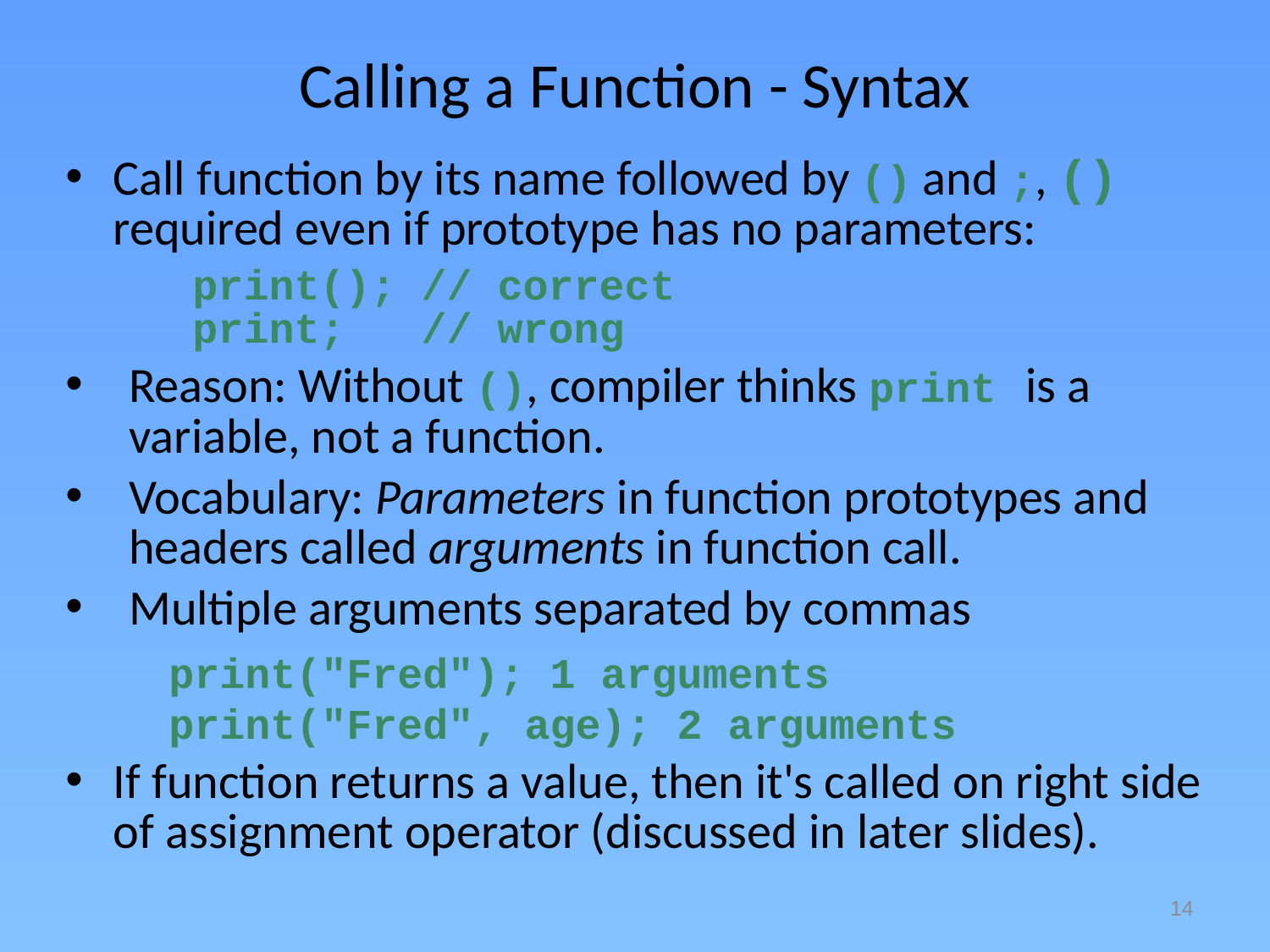

# Calling a Function - Syntax
Call function by its name followed by () and ;, () required even if prototype has no parameters:
	print(); // correct
	print;   // wrong
Reason: Without (), compiler thinks print is a variable, not a function.
Vocabulary: Parameters in function prototypes and headers called arguments in function call.
Multiple arguments separated by commas
	print("Fred"); 1 arguments
	print("Fred", age); 2 arguments
If function returns a value, then it's called on right side of assignment operator (discussed in later slides).

14